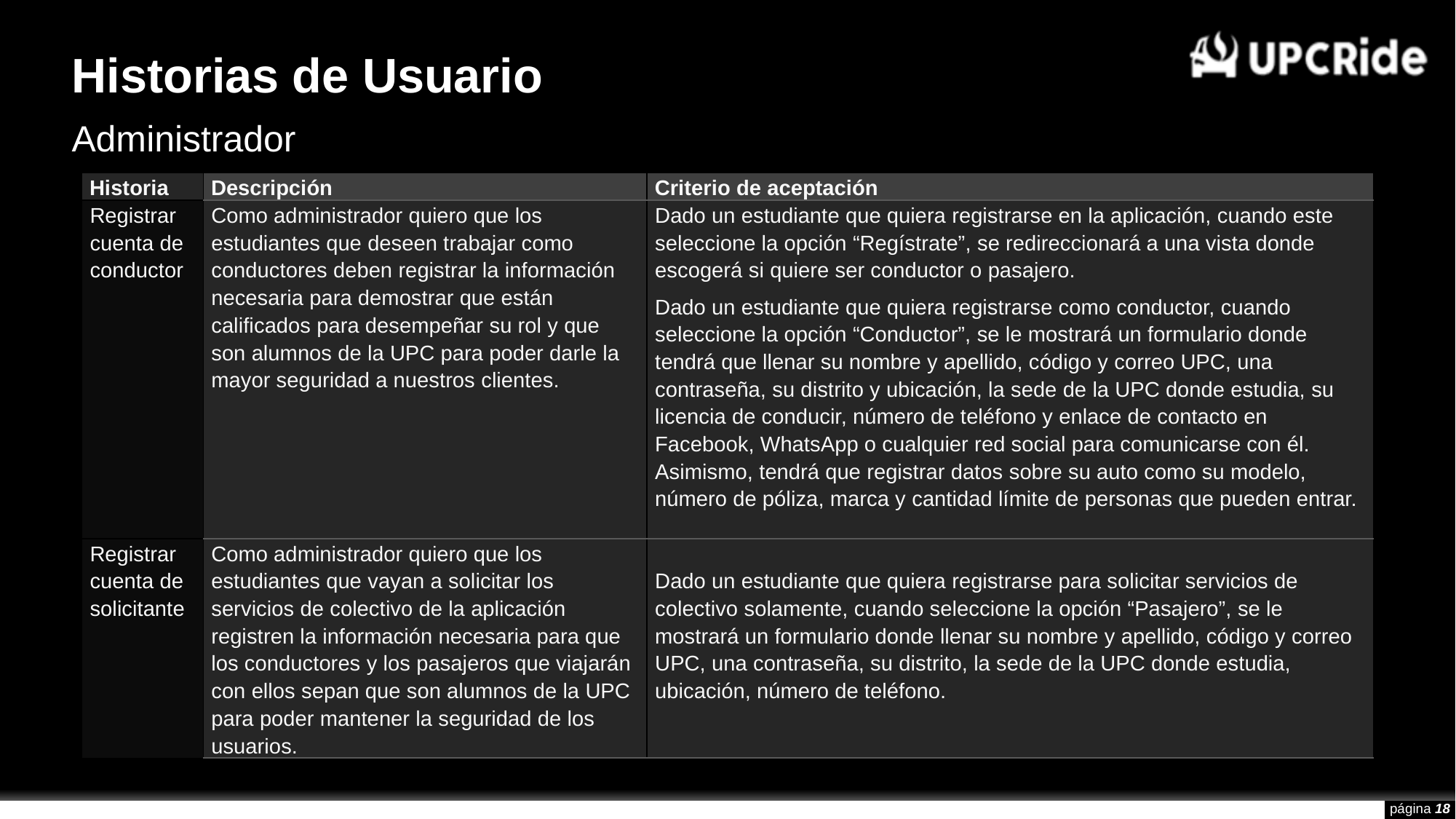

Historias de Usuario
Administrador
| Historia | Descripción | Criterio de aceptación |
| --- | --- | --- |
| Registrar cuenta de conductor | Como administrador quiero que los estudiantes que deseen trabajar como conductores deben registrar la información necesaria para demostrar que están calificados para desempeñar su rol y que son alumnos de la UPC para poder darle la mayor seguridad a nuestros clientes. | Dado un estudiante que quiera registrarse en la aplicación, cuando este seleccione la opción “Regístrate”, se redireccionará a una vista donde escogerá si quiere ser conductor o pasajero. Dado un estudiante que quiera registrarse como conductor, cuando seleccione la opción “Conductor”, se le mostrará un formulario donde tendrá que llenar su nombre y apellido, código y correo UPC, una contraseña, su distrito y ubicación, la sede de la UPC donde estudia, su licencia de conducir, número de teléfono y enlace de contacto en Facebook, WhatsApp o cualquier red social para comunicarse con él. Asimismo, tendrá que registrar datos sobre su auto como su modelo, número de póliza, marca y cantidad límite de personas que pueden entrar. |
| Registrar cuenta de solicitante | Como administrador quiero que los estudiantes que vayan a solicitar los servicios de colectivo de la aplicación registren la información necesaria para que los conductores y los pasajeros que viajarán con ellos sepan que son alumnos de la UPC para poder mantener la seguridad de los usuarios. | Dado un estudiante que quiera registrarse para solicitar servicios de colectivo solamente, cuando seleccione la opción “Pasajero”, se le mostrará un formulario donde llenar su nombre y apellido, código y correo UPC, una contraseña, su distrito, la sede de la UPC donde estudia, ubicación, número de teléfono. |

página 18